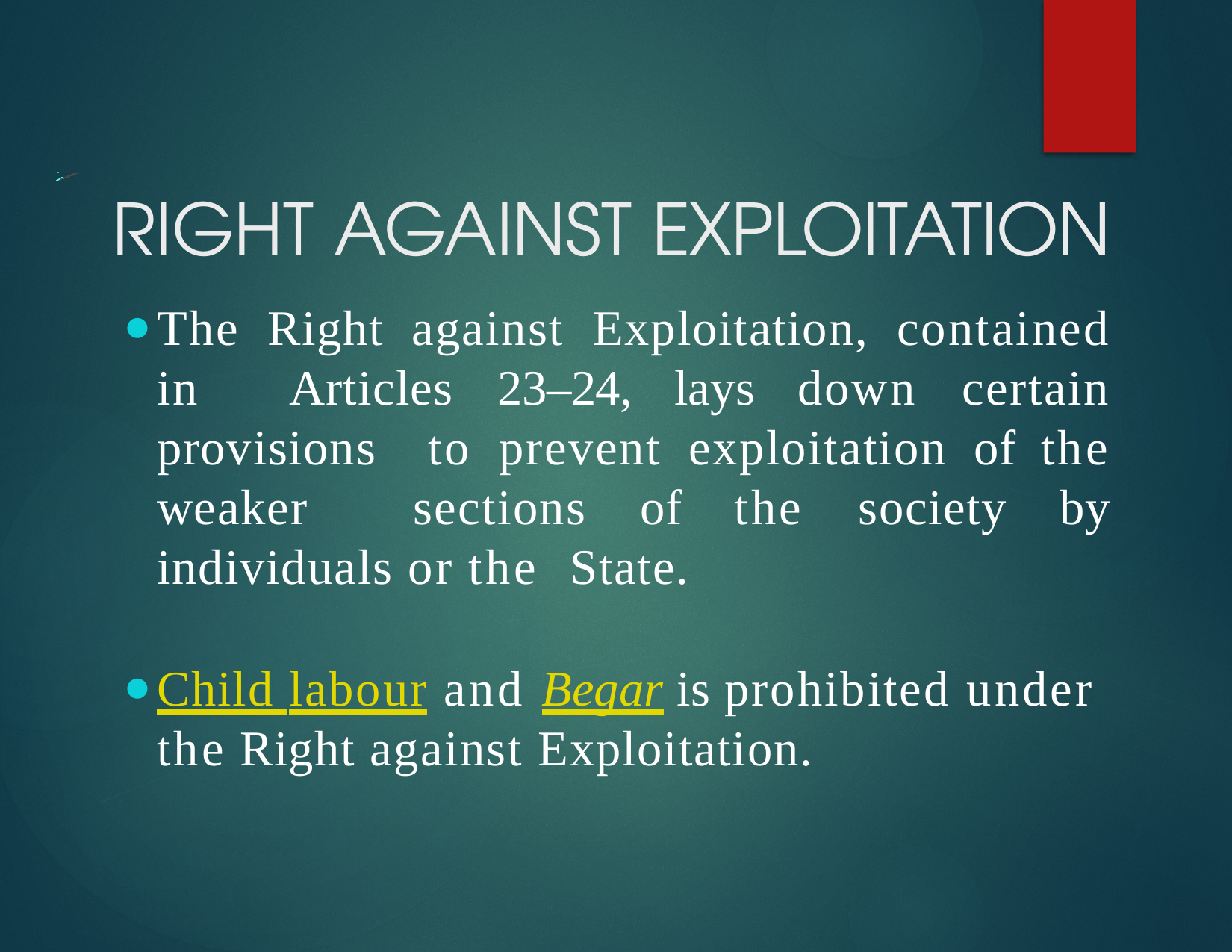

# RIGHT AGAINST EXPLOITATION
The Right against Exploitation, contained in  Articles 23–24, lays down certain provisions  to prevent exploitation of the weaker  sections of the society by individuals or the  State.

Child labour and Begar is prohibited under  the Right against Exploitation.